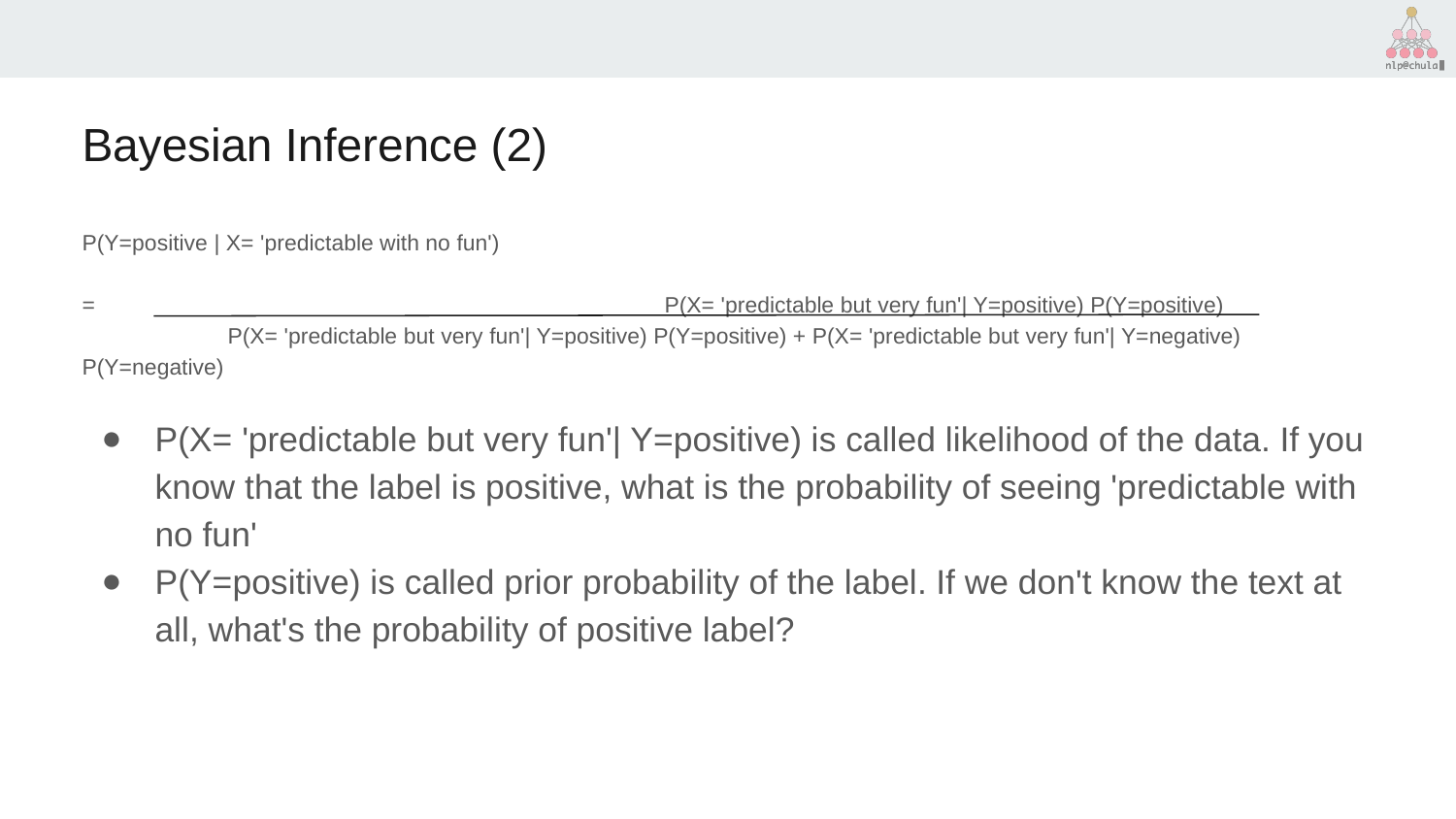

# Bayesian Inference (2)
P(Y=positive | X= 'predictable with no fun')
= 				P(X= 'predictable but very fun'| Y=positive) P(Y=positive)
	P(X= 'predictable but very fun'| Y=positive) P(Y=positive) + P(X= 'predictable but very fun'| Y=negative) P(Y=negative)
P(X= 'predictable but very fun'| Y=positive) is called likelihood of the data. If you know that the label is positive, what is the probability of seeing 'predictable with no fun'
P(Y=positive) is called prior probability of the label. If we don't know the text at all, what's the probability of positive label?